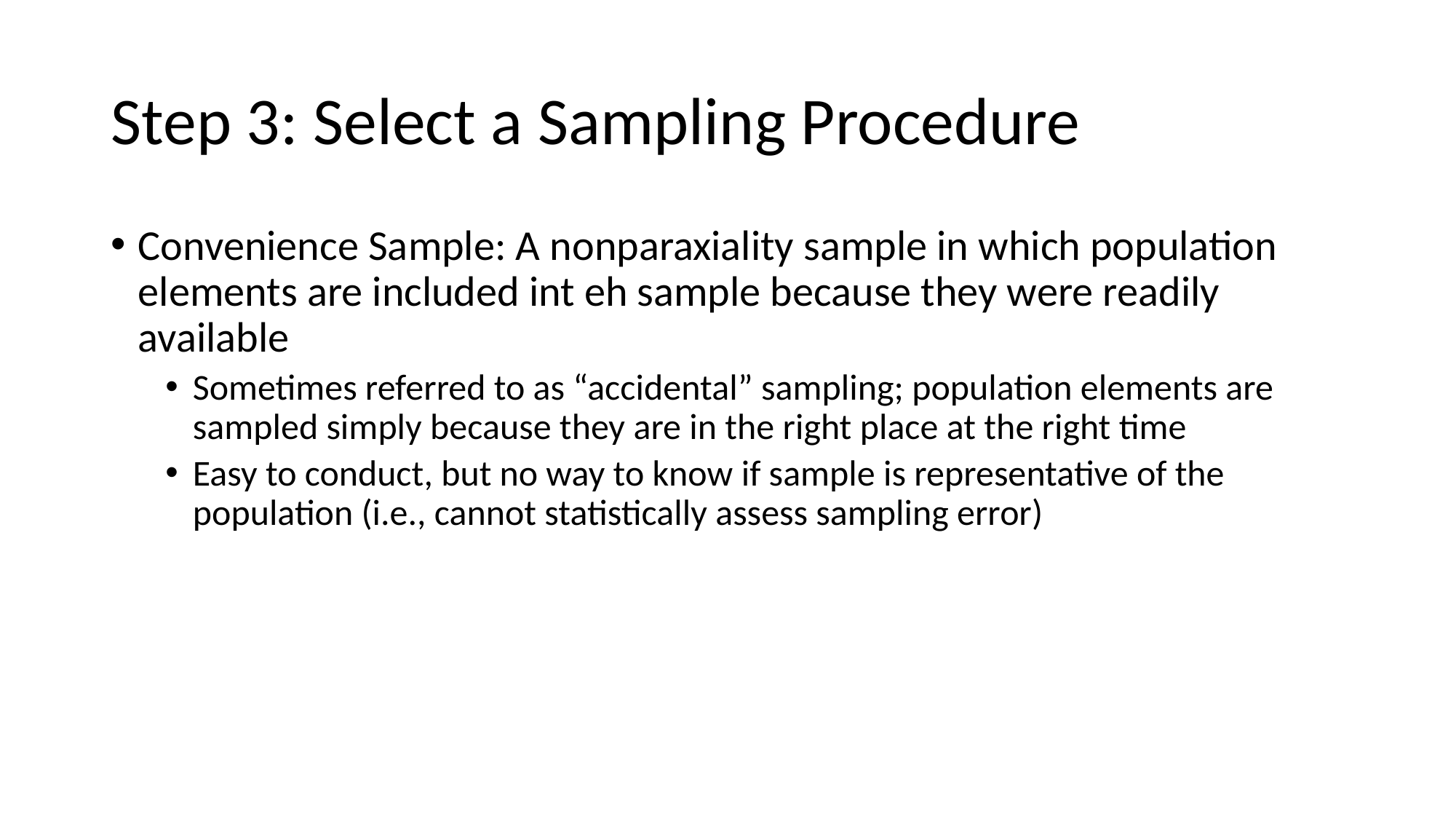

# Step 3: Select a Sampling Procedure
Convenience Sample: A nonparaxiality sample in which population elements are included int eh sample because they were readily available
Sometimes referred to as “accidental” sampling; population elements are sampled simply because they are in the right place at the right time
Easy to conduct, but no way to know if sample is representative of the population (i.e., cannot statistically assess sampling error)